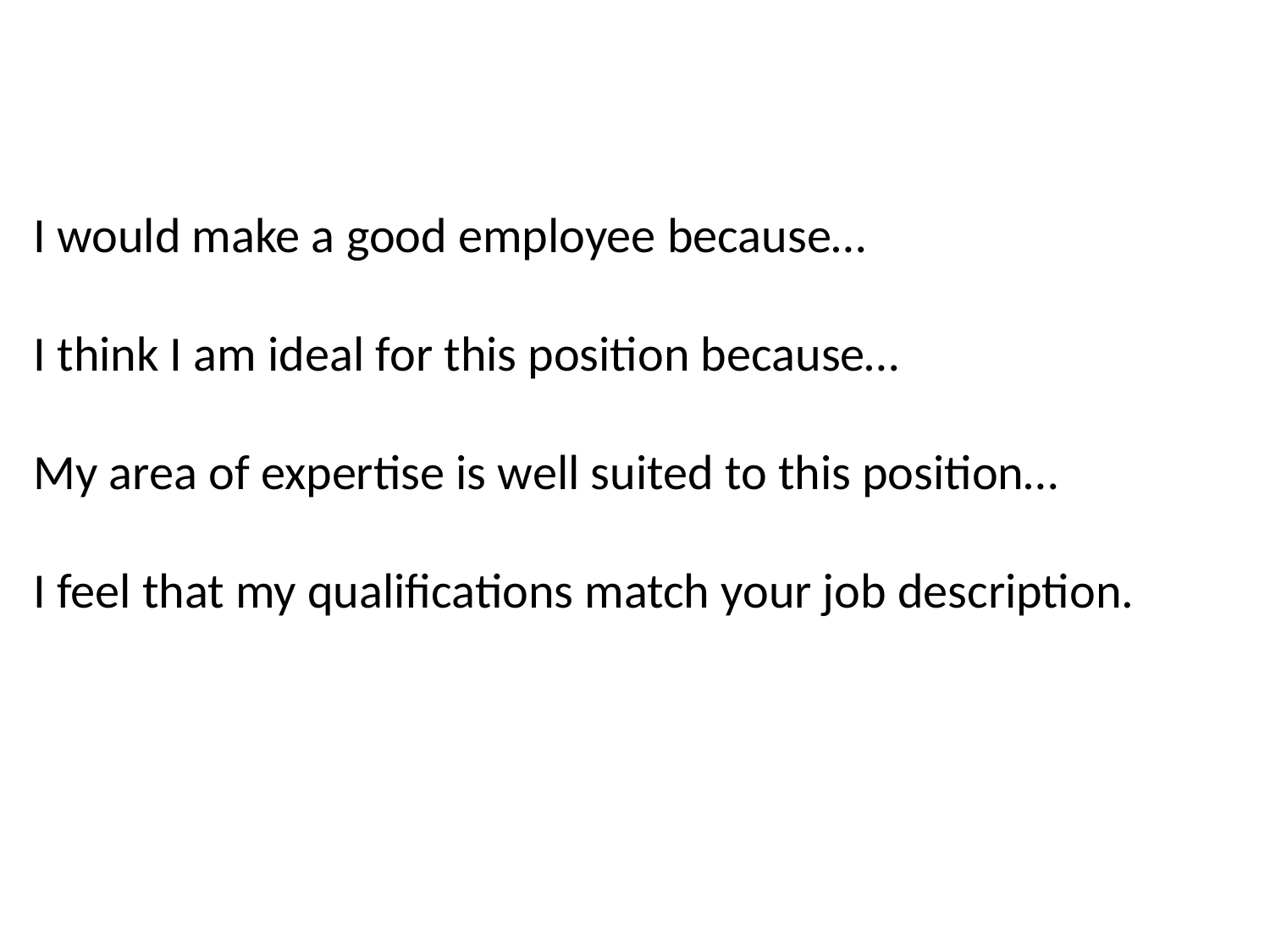

I would make a good employee because…

I think I am ideal for this position because…

My area of expertise is well suited to this position…

I feel that my qualifications match your job description.